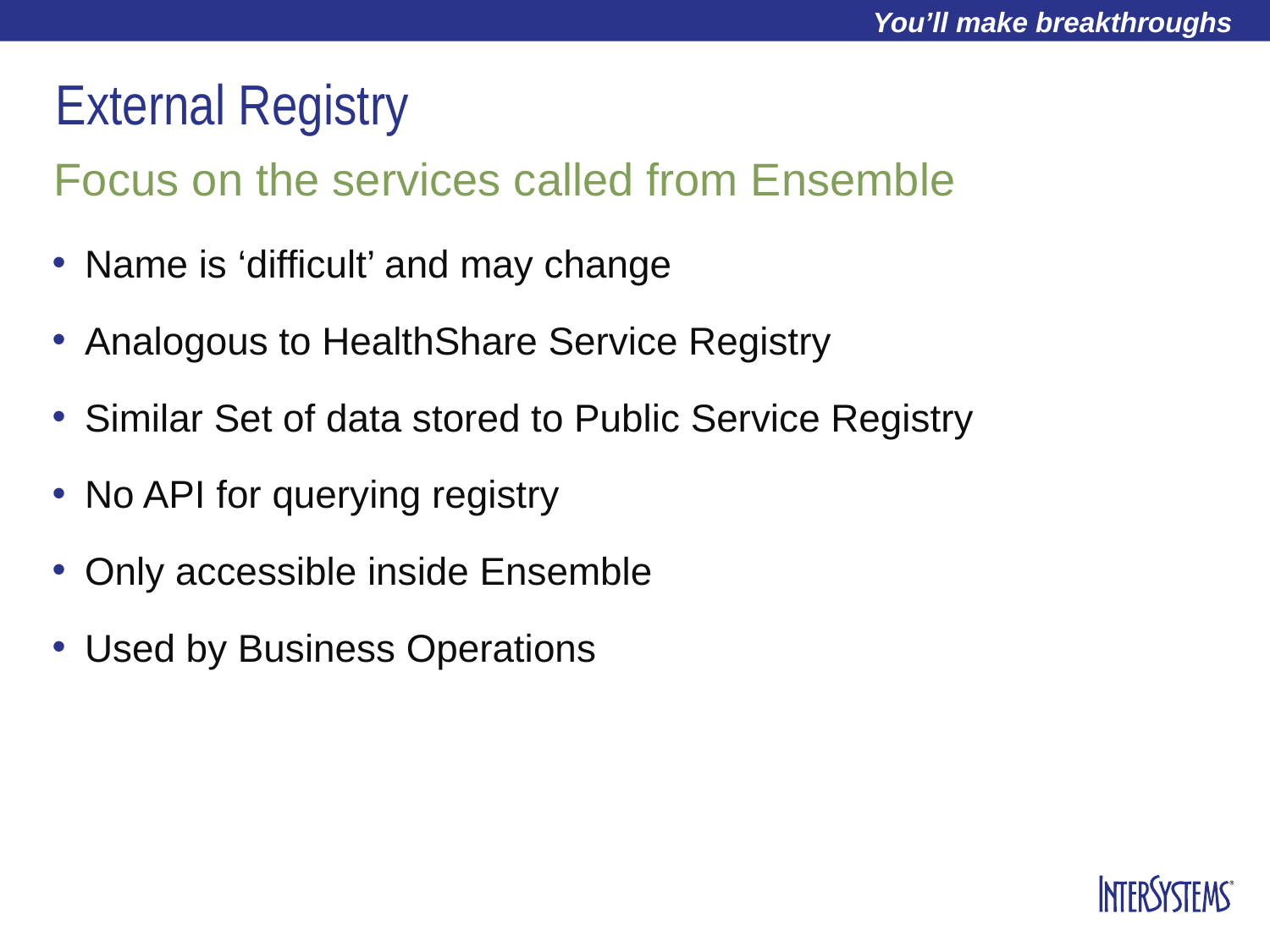

# External Registry
Focus on the services called from Ensemble
Name is ‘difficult’ and may change
Analogous to HealthShare Service Registry
Similar Set of data stored to Public Service Registry
No API for querying registry
Only accessible inside Ensemble
Used by Business Operations